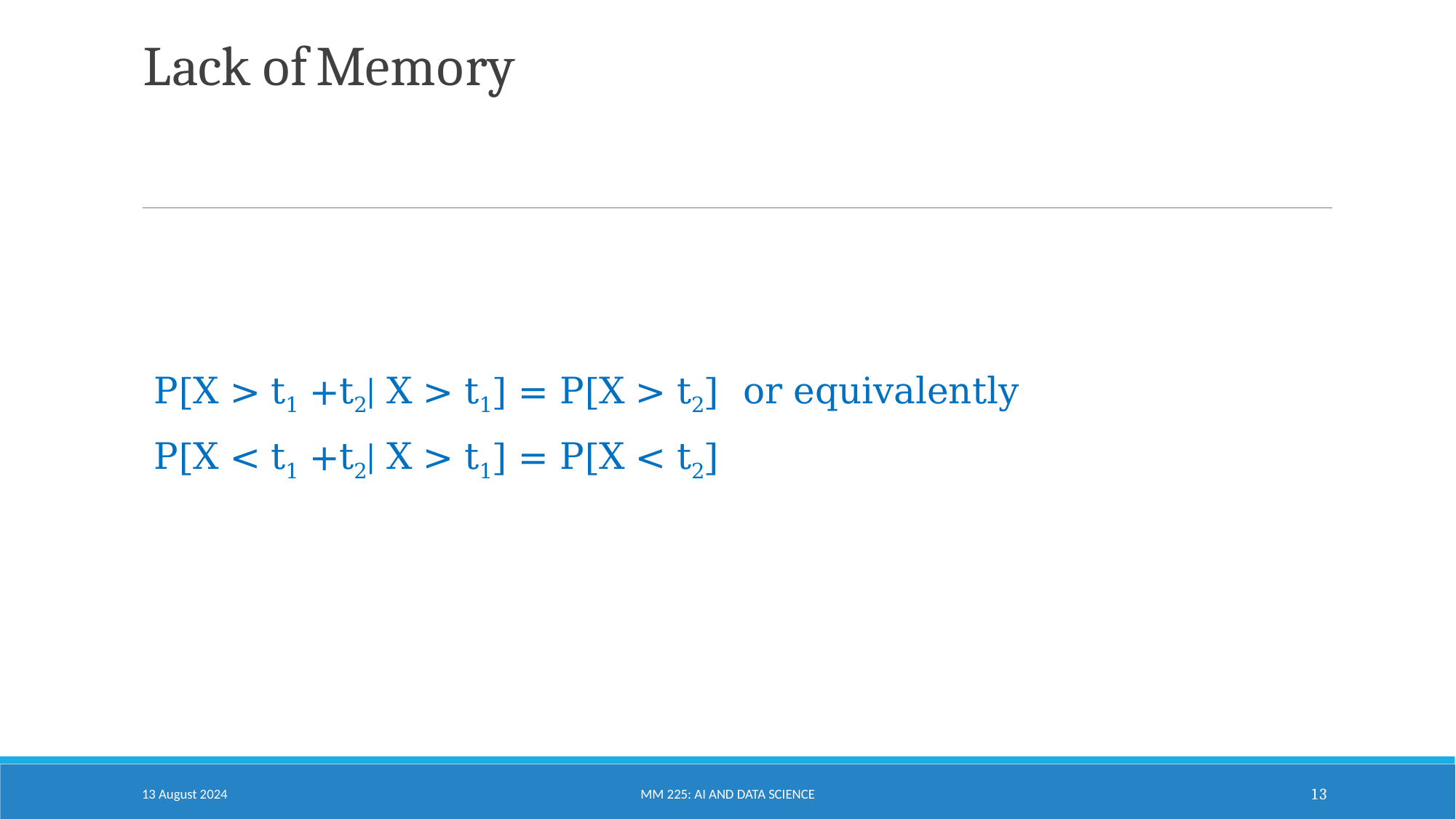

# Lack of Memory

P[X > t1 +t2| X > t1] = P[X > t2]  or equivalently
P[X < t1 +t2| X > t1] = P[X < t2]
13 August 2024
MM 225: AI and Data Science
13